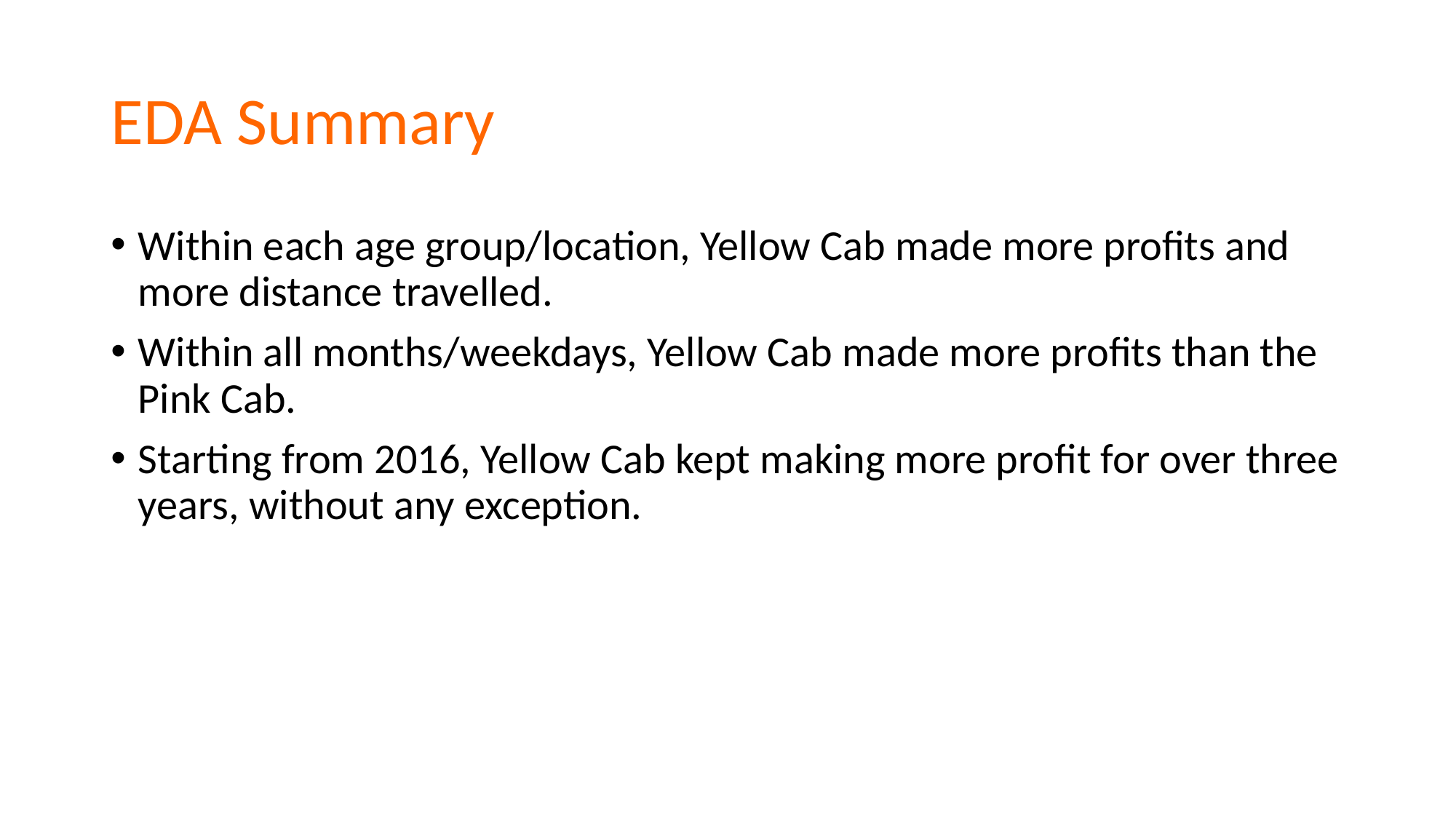

# EDA Summary
Within each age group/location, Yellow Cab made more profits and more distance travelled.
Within all months/weekdays, Yellow Cab made more profits than the Pink Cab.
Starting from 2016, Yellow Cab kept making more profit for over three years, without any exception.